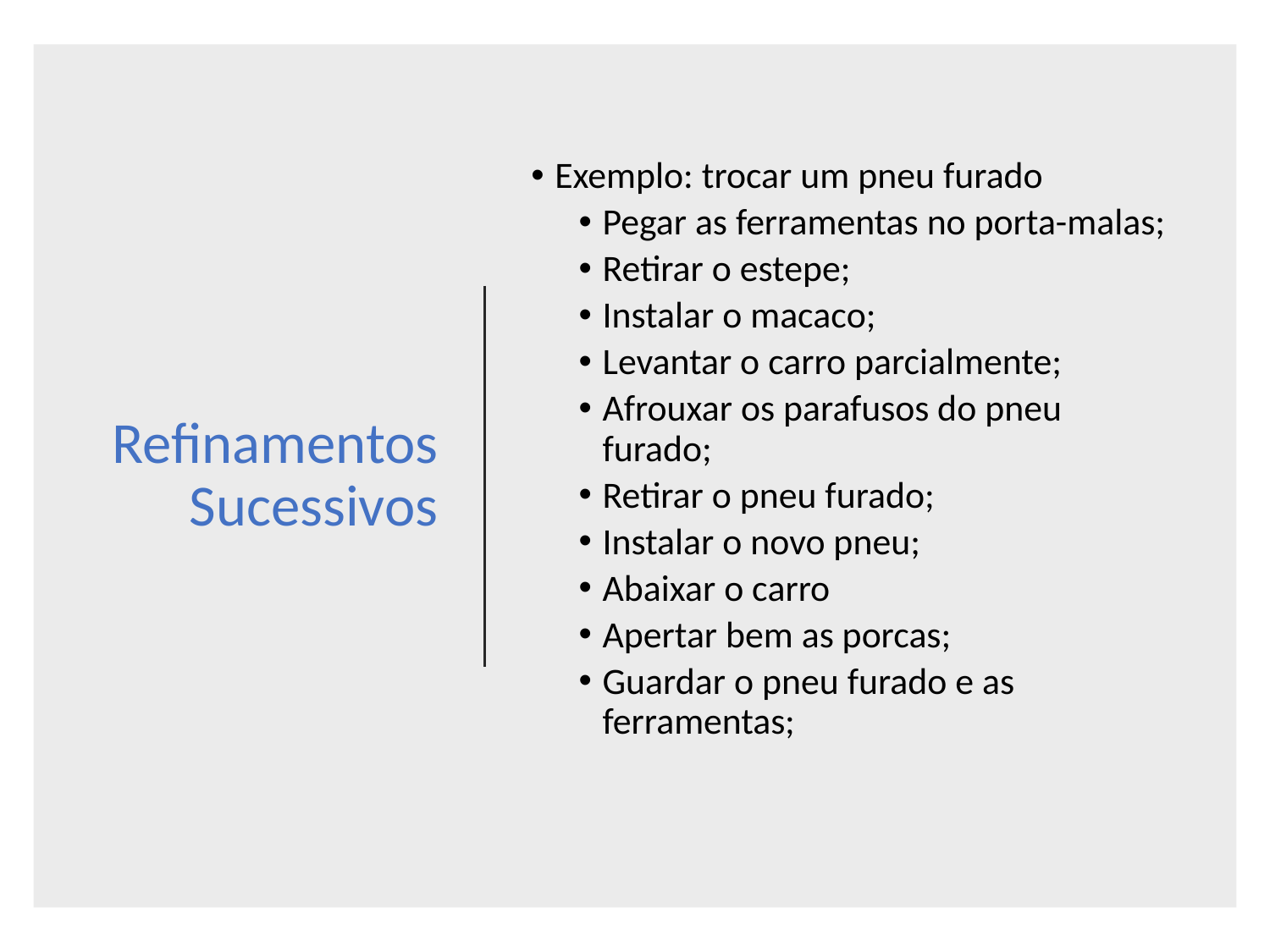

# Refinamentos Sucessivos
Exemplo: trocar um pneu furado
Pegar as ferramentas no porta-malas;
Retirar o estepe;
Instalar o macaco;
Levantar o carro parcialmente;
Afrouxar os parafusos do pneu furado;
Retirar o pneu furado;
Instalar o novo pneu;
Abaixar o carro
Apertar bem as porcas;
Guardar o pneu furado e as ferramentas;